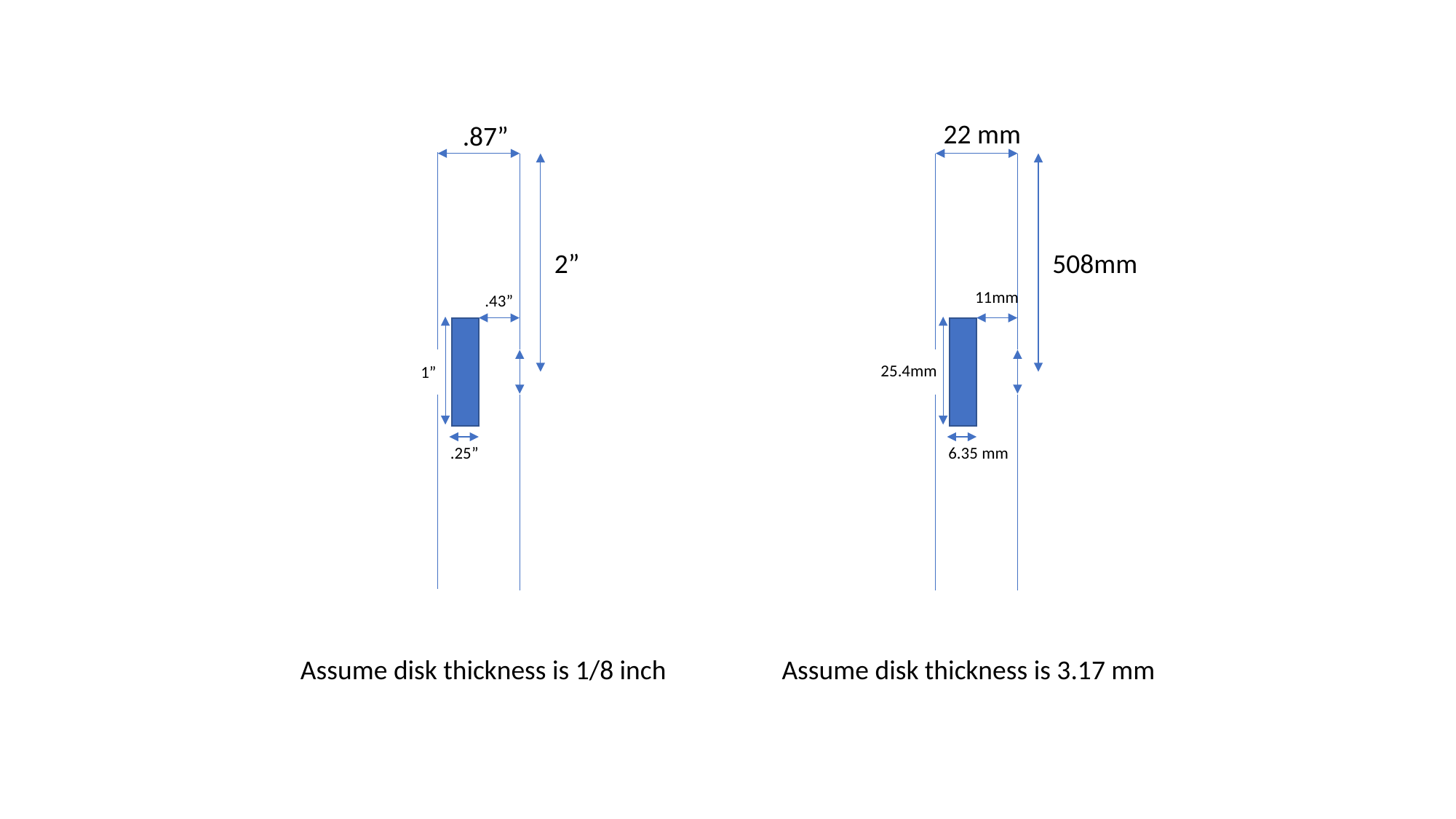

22 mm
.87”
2”
508mm
11mm
.43”

25.4mm
1”
.25”
6.35 mm
Assume disk thickness is 1/8 inch
Assume disk thickness is 3.17 mm